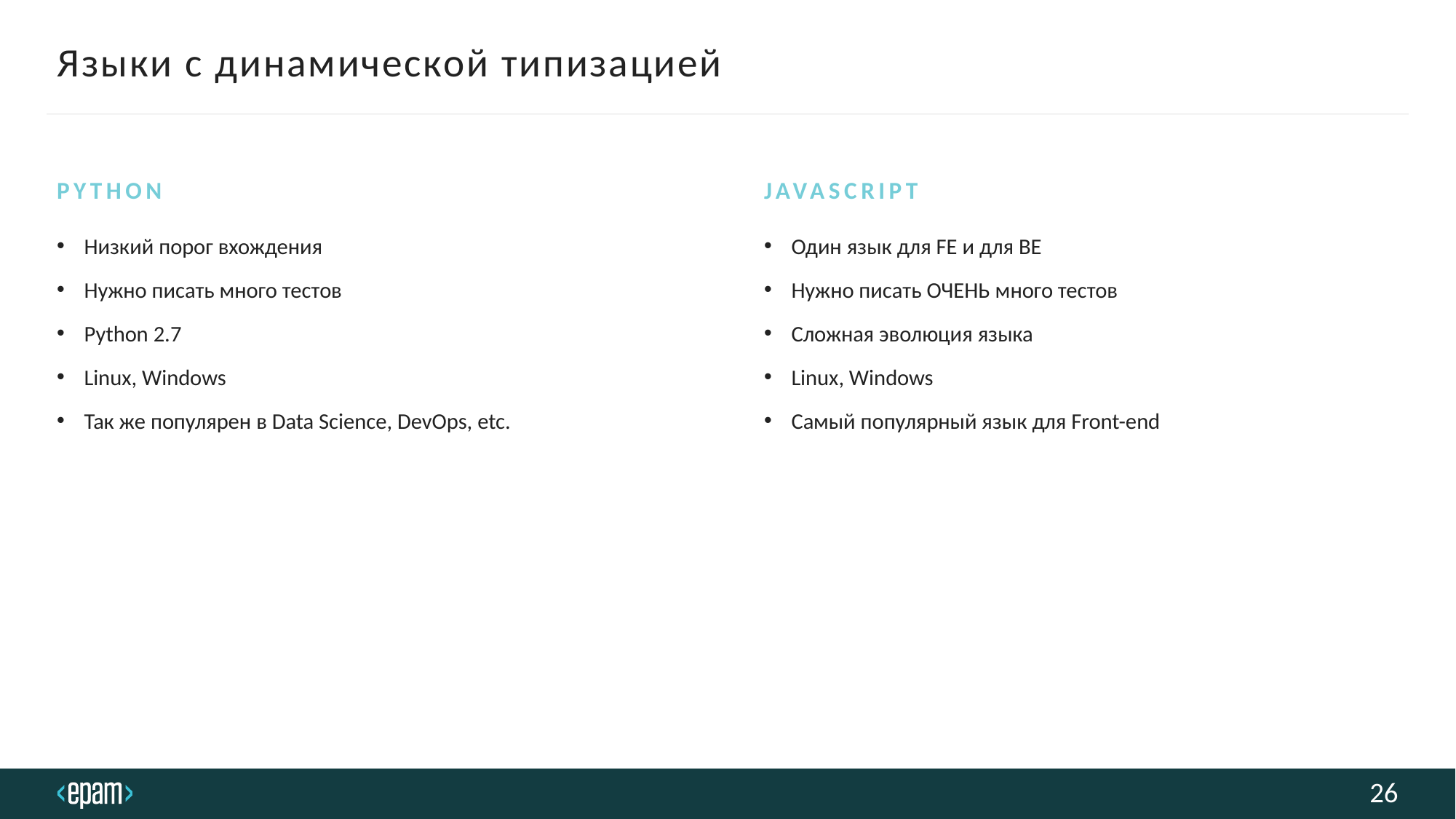

# Языки с динамической типизацией
Python
JavaScript
Низкий порог вхождения
Нужно писать много тестов
Python 2.7
Linux, Windows
Так же популярен в Data Science, DevOps, etc.

Один язык для FE и для BE
Нужно писать ОЧЕНЬ много тестов
Сложная эволюция языка
Linux, Windows
Самый популярный язык для Front-end

26